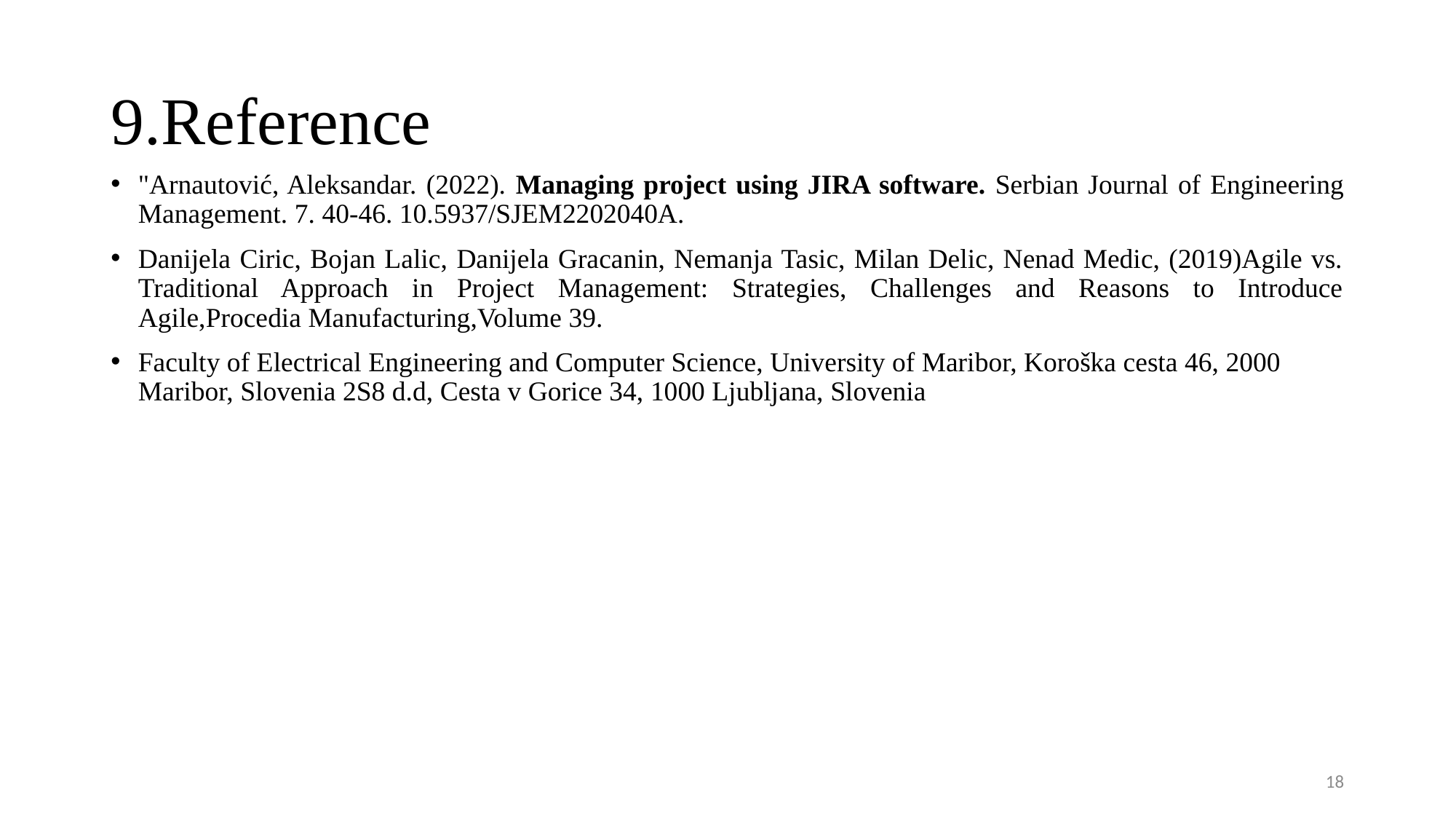

# 9.Reference
"Arnautović, Aleksandar. (2022). Managing project using JIRA software. Serbian Journal of Engineering Management. 7. 40-46. 10.5937/SJEM2202040A.
Danijela Ciric, Bojan Lalic, Danijela Gracanin, Nemanja Tasic, Milan Delic, Nenad Medic, (2019)Agile vs. Traditional Approach in Project Management: Strategies, Challenges and Reasons to Introduce Agile,Procedia Manufacturing,Volume 39.
Faculty of Electrical Engineering and Computer Science, University of Maribor, Koroška cesta 46, 2000 Maribor, Slovenia 2S8 d.d, Cesta v Gorice 34, 1000 Ljubljana, Slovenia

18